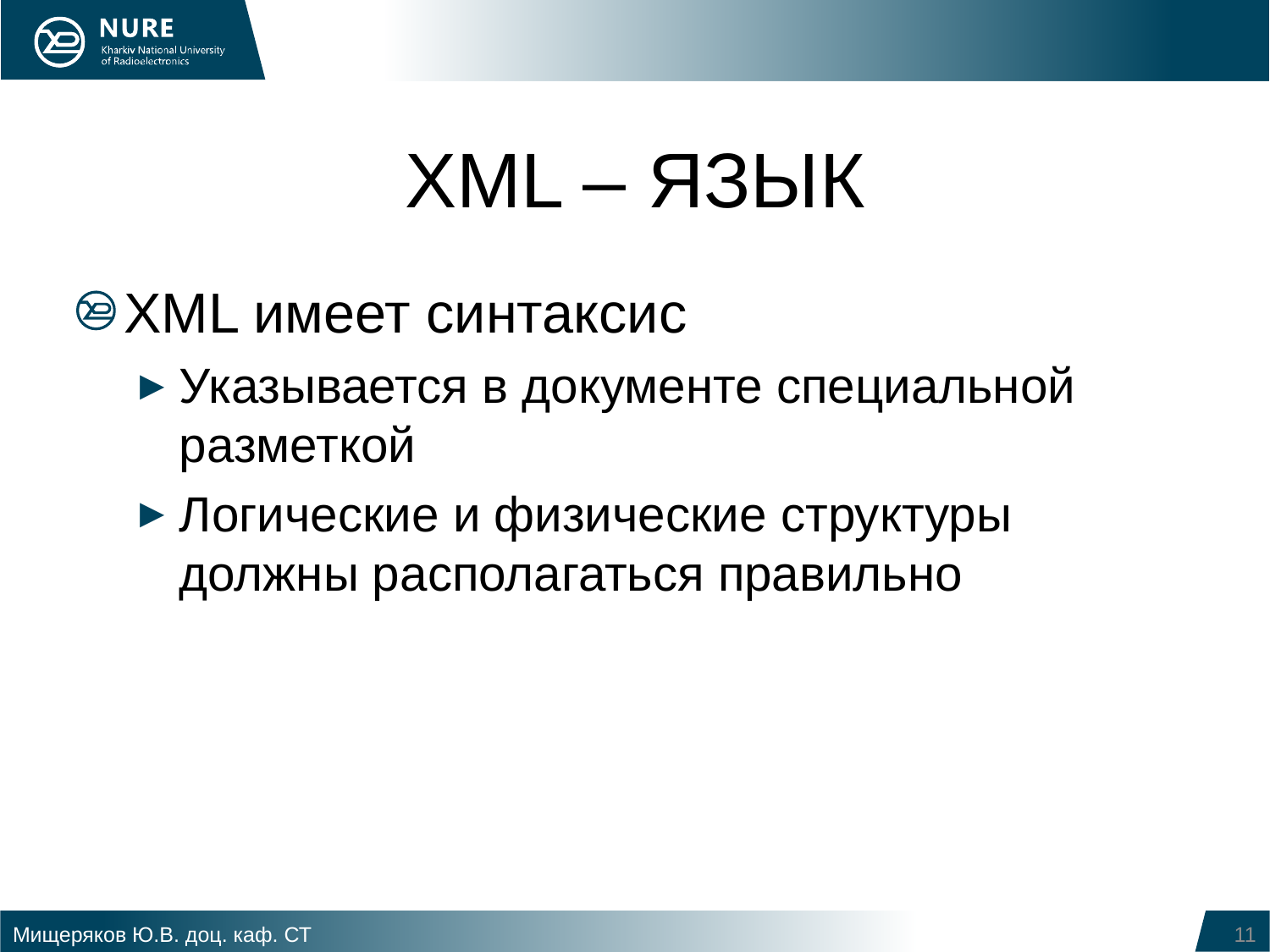

# XML – ЯЗЫК
XML имеет синтаксис
Указывается в документе специальной разметкой
Логические и физические структуры должны располагаться правильно
Мищеряков Ю.В. доц. каф. СТ
11